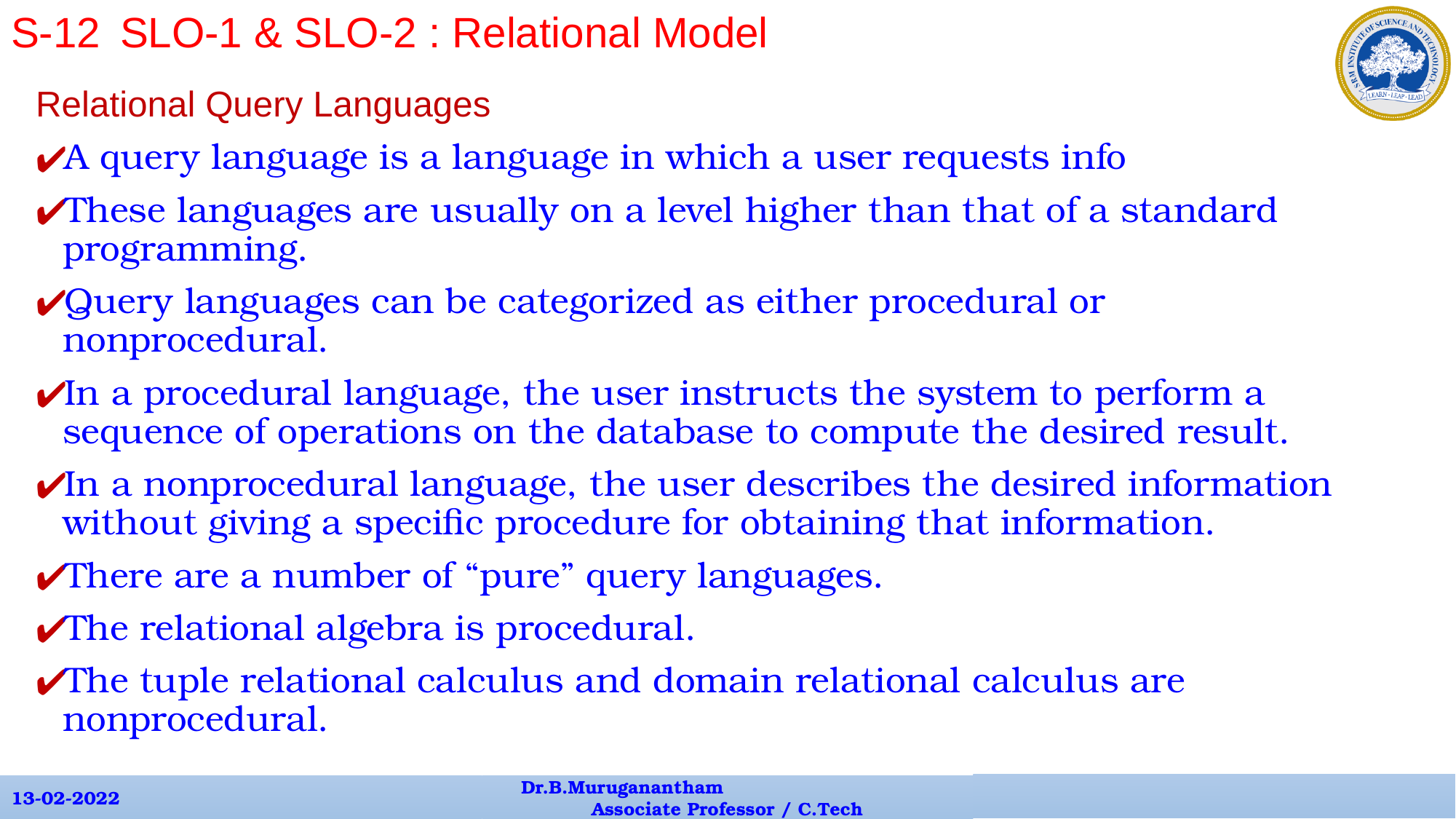

S-12	SLO-1 & SLO-2 : Relational Model
Relational Query Languages
A query language is a language in which a user requests info
These languages are usually on a level higher than that of a standard programming.
Query languages can be categorized as either procedural or nonprocedural.
In a procedural language, the user instructs the system to perform a sequence of operations on the database to compute the desired result.
In a nonprocedural language, the user describes the desired information without giving a specific procedure for obtaining that information.
There are a number of “pure” query languages.
The relational algebra is procedural.
The tuple relational calculus and domain relational calculus are nonprocedural.
120
13-02-2022
Dr.B.Muruganantham                                   Associate Professor / C.Tech